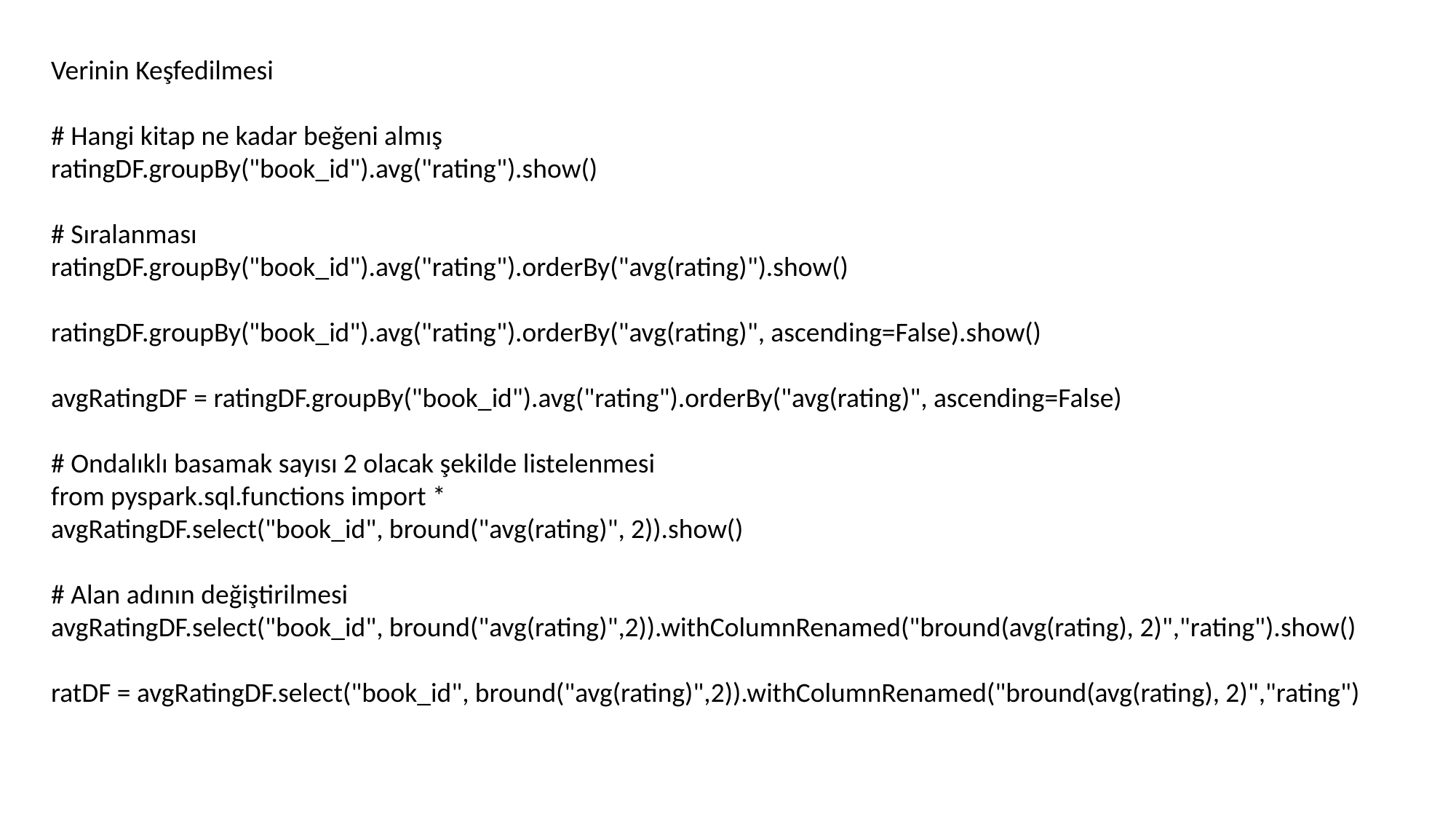

Verinin Keşfedilmesi

# Hangi kitap ne kadar beğeni almış
ratingDF.groupBy("book_id").avg("rating").show()

# Sıralanması
ratingDF.groupBy("book_id").avg("rating").orderBy("avg(rating)").show()

ratingDF.groupBy("book_id").avg("rating").orderBy("avg(rating)", ascending=False).show()

avgRatingDF = ratingDF.groupBy("book_id").avg("rating").orderBy("avg(rating)", ascending=False)

# Ondalıklı basamak sayısı 2 olacak şekilde listelenmesi
from pyspark.sql.functions import *
avgRatingDF.select("book_id", bround("avg(rating)", 2)).show()

# Alan adının değiştirilmesi
avgRatingDF.select("book_id", bround("avg(rating)",2)).withColumnRenamed("bround(avg(rating), 2)","rating").show()

ratDF = avgRatingDF.select("book_id", bround("avg(rating)",2)).withColumnRenamed("bround(avg(rating), 2)","rating")